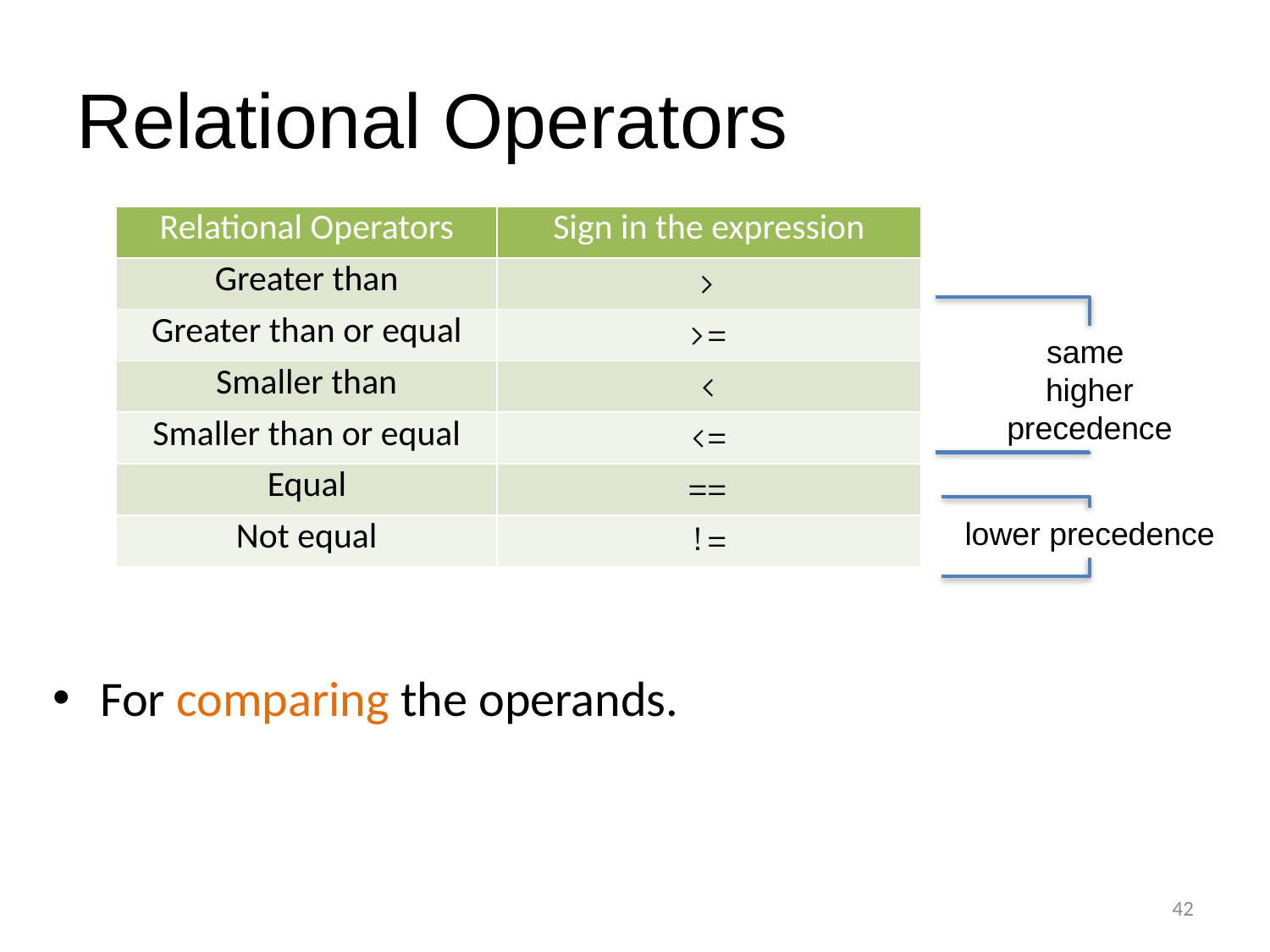

# Relational Operators
| Relational Operators | Sign in the expression |
| --- | --- |
| Greater than | > |
| Greater than or equal | >= |
| Smaller than | < |
| Smaller than or equal | <= |
| Equal | == |
| Not equal | != |
same
higher precedence
lower precedence
For comparing the operands.
42